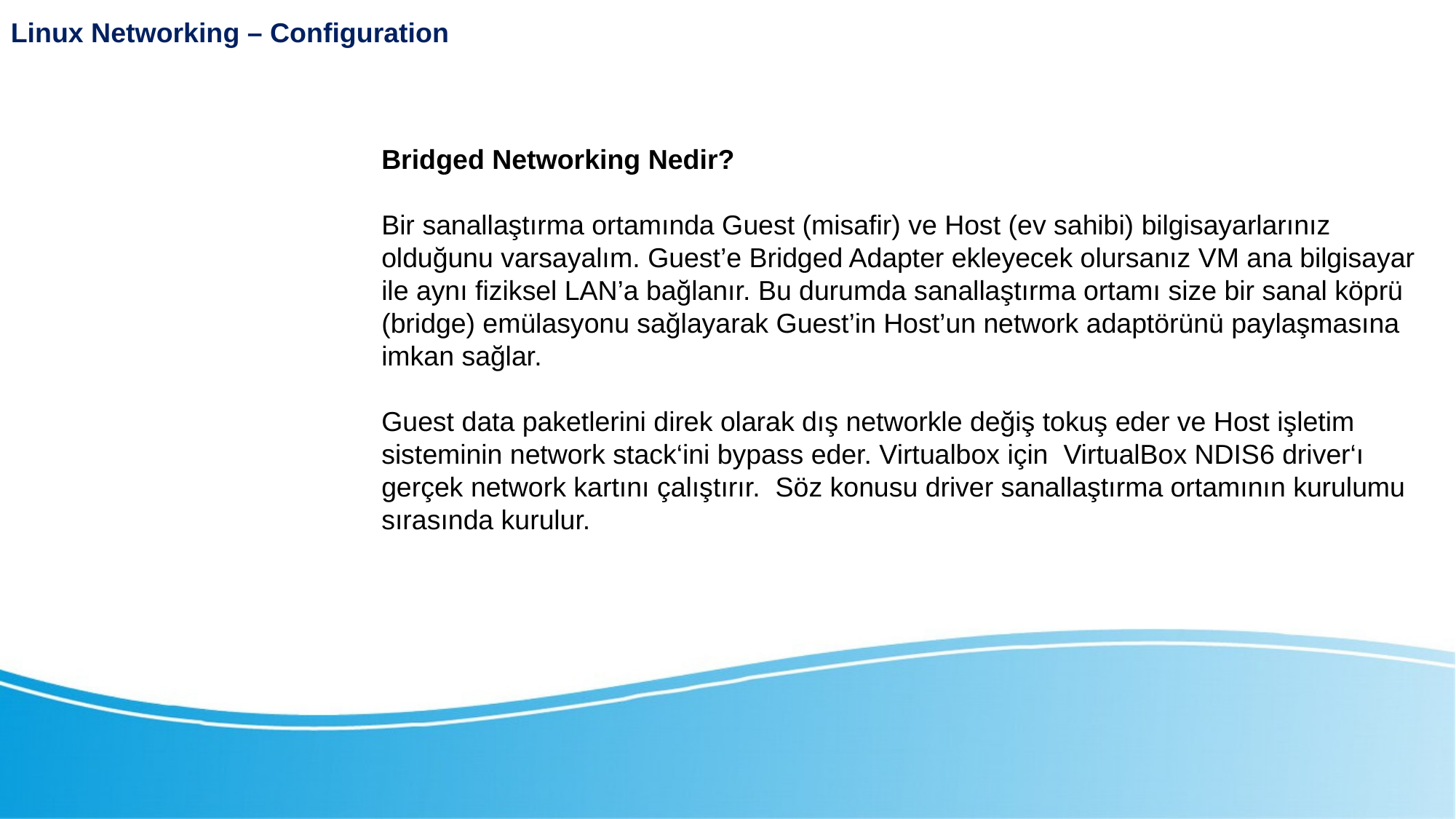

Linux Networking – Configuration
Bridged Networking Nedir?

Bir sanallaştırma ortamında Guest (misafir) ve Host (ev sahibi) bilgisayarlarınız olduğunu varsayalım. Guest’e Bridged Adapter ekleyecek olursanız VM ana bilgisayar ile aynı fiziksel LAN’a bağlanır. Bu durumda sanallaştırma ortamı size bir sanal köprü (bridge) emülasyonu sağlayarak Guest’in Host’un network adaptörünü paylaşmasına imkan sağlar.

Guest data paketlerini direk olarak dış networkle değiş tokuş eder ve Host işletim sisteminin network stack‘ini bypass eder. Virtualbox için  VirtualBox NDIS6 driver‘ı gerçek network kartını çalıştırır.  Söz konusu driver sanallaştırma ortamının kurulumu sırasında kurulur.

Linux Networking